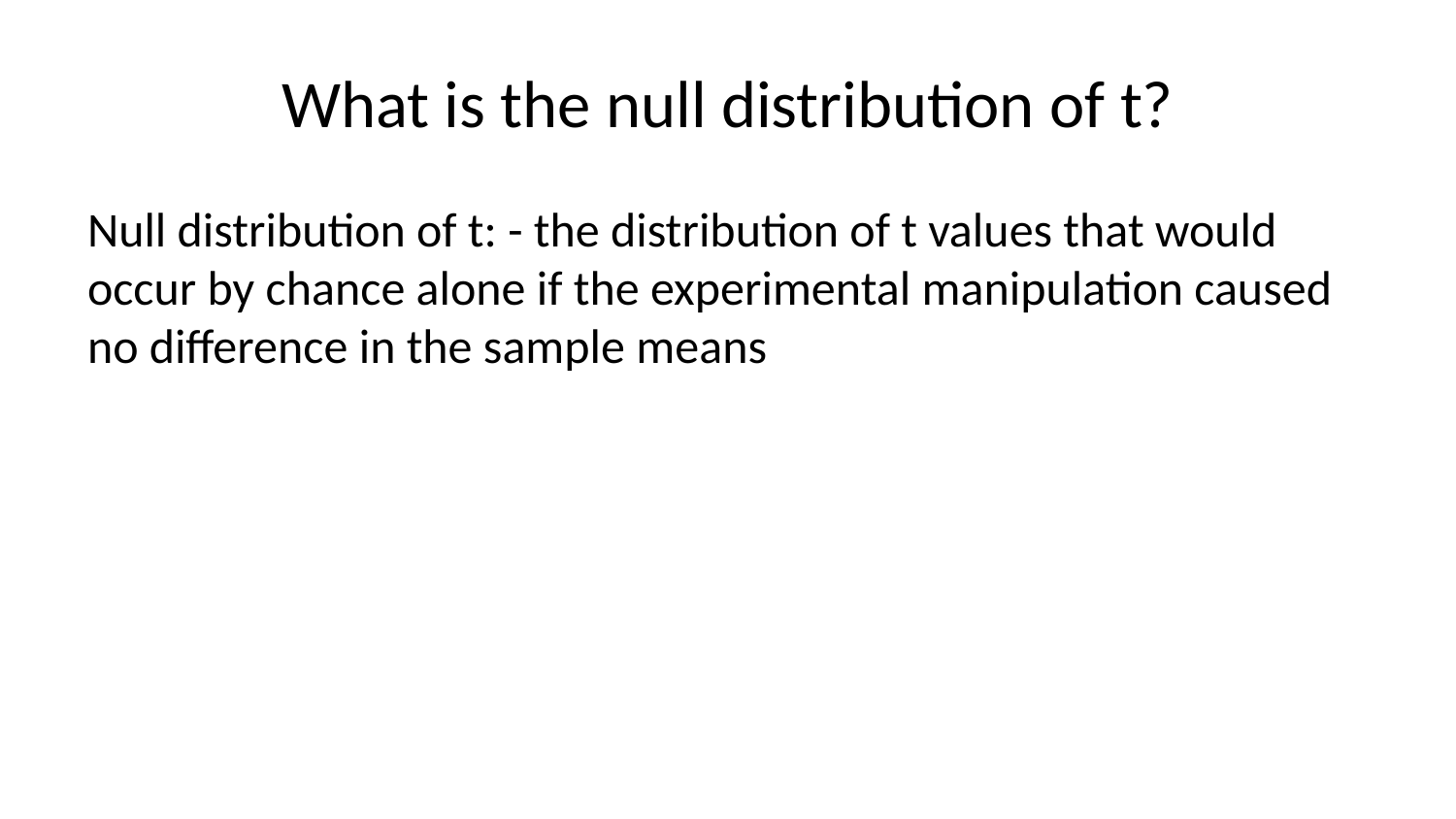

# What is the null distribution of t?
Null distribution of t: - the distribution of t values that would occur by chance alone if the experimental manipulation caused no difference in the sample means